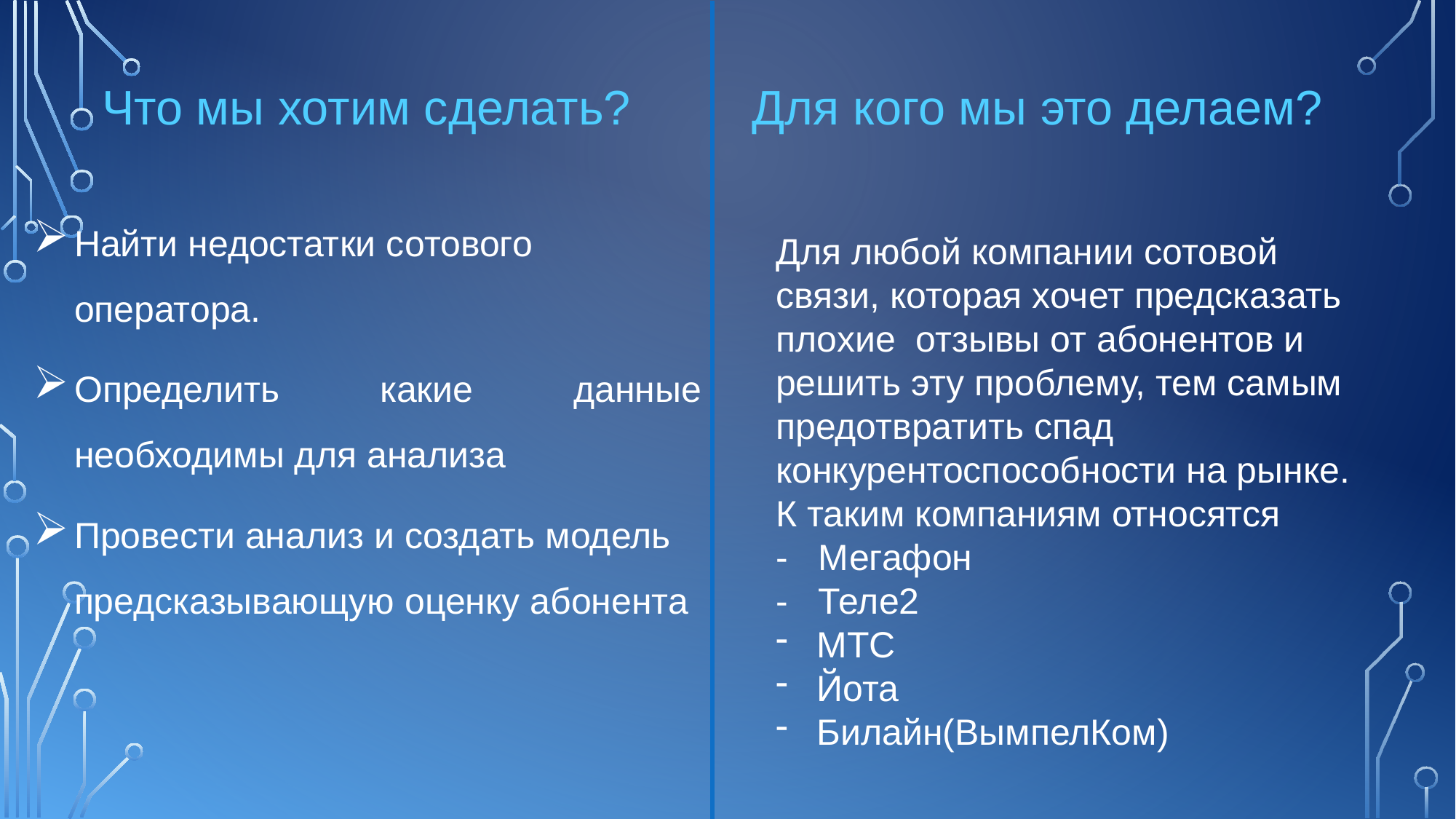

Что мы хотим сделать?
Для кого мы это делаем?
Найти недостатки сотового оператора.
Определить какие данные необходимы для анализа
Провести анализ и создать модель предсказывающую оценку абонента
Для любой компании сотовой связи, которая хочет предсказать плохие  отзывы от абонентов и решить эту проблему, тем самым предотвратить спад конкурентоспособности на рынке.
К таким компаниям относятся
-   Мегафон
-   Теле2
МТС
Йота
Билайн(ВымпелКом)